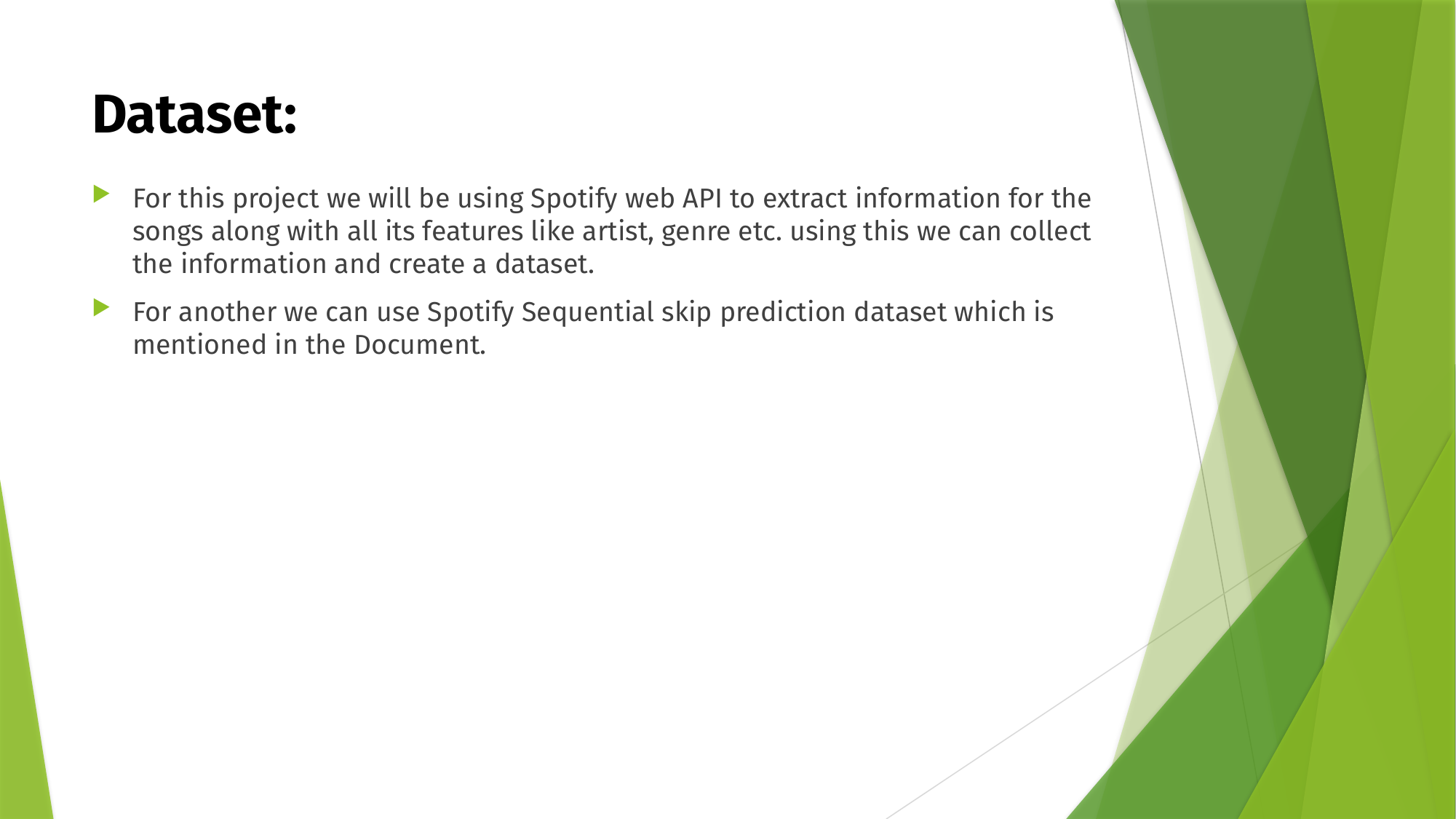

# Dataset:
For this project we will be using Spotify web API to extract information for the songs along with all its features like artist, genre etc. using this we can collect the information and create a dataset.
For another we can use Spotify Sequential skip prediction dataset which is mentioned in the Document.